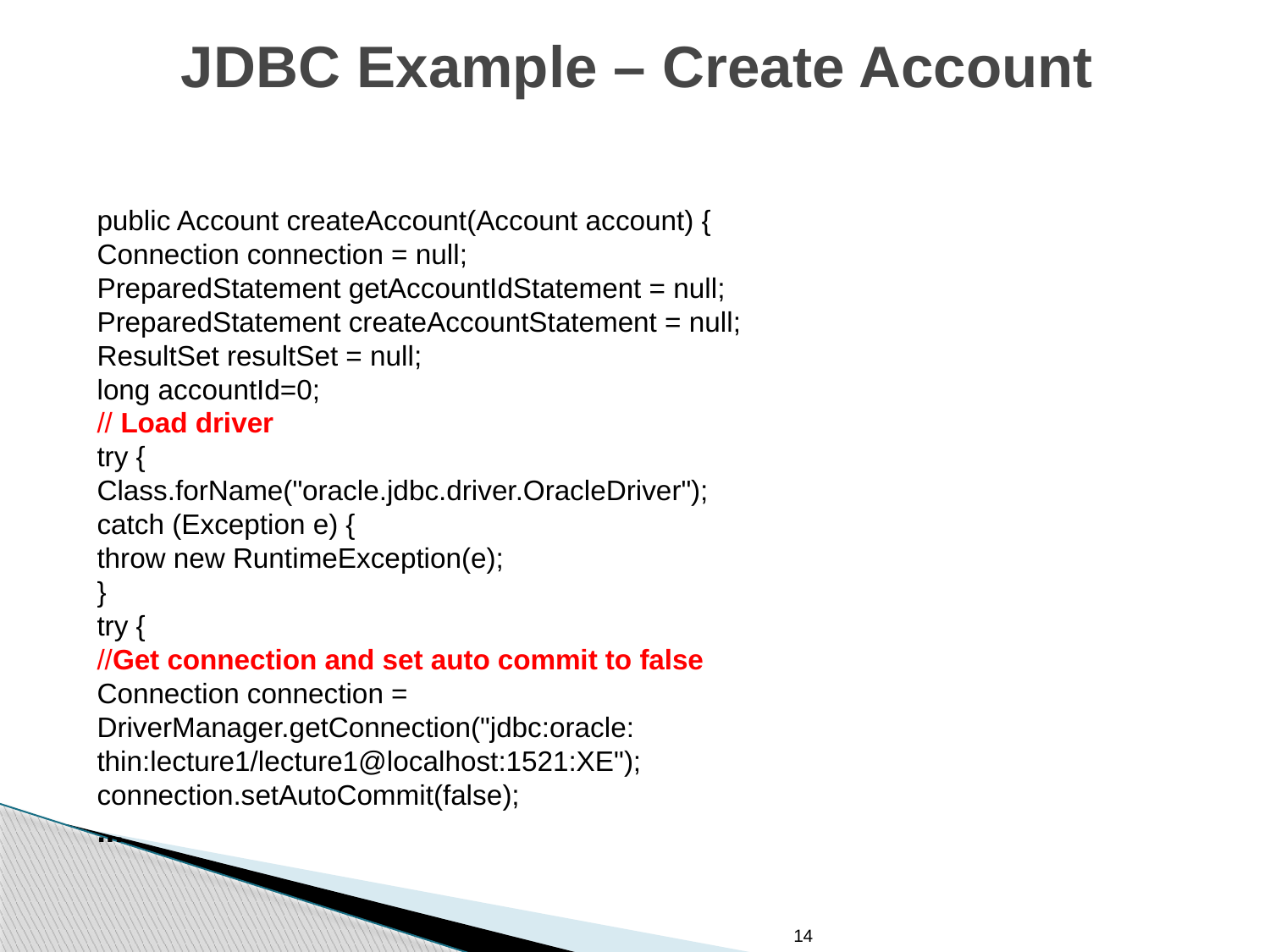

# JDBC Example – Create Account
public Account createAccount(Account account) {
Connection connection = null;
PreparedStatement getAccountIdStatement = null;
PreparedStatement createAccountStatement = null;
ResultSet resultSet = null;
long accountId=0;
// Load driver
try {
Class.forName("oracle.jdbc.driver.OracleDriver");
catch (Exception e) {
throw new RuntimeException(e);
}
try {
//Get connection and set auto commit to false
Connection connection =
DriverManager.getConnection("jdbc:oracle:
thin:lecture1/lecture1@localhost:1521:XE");
connection.setAutoCommit(false);
...
14